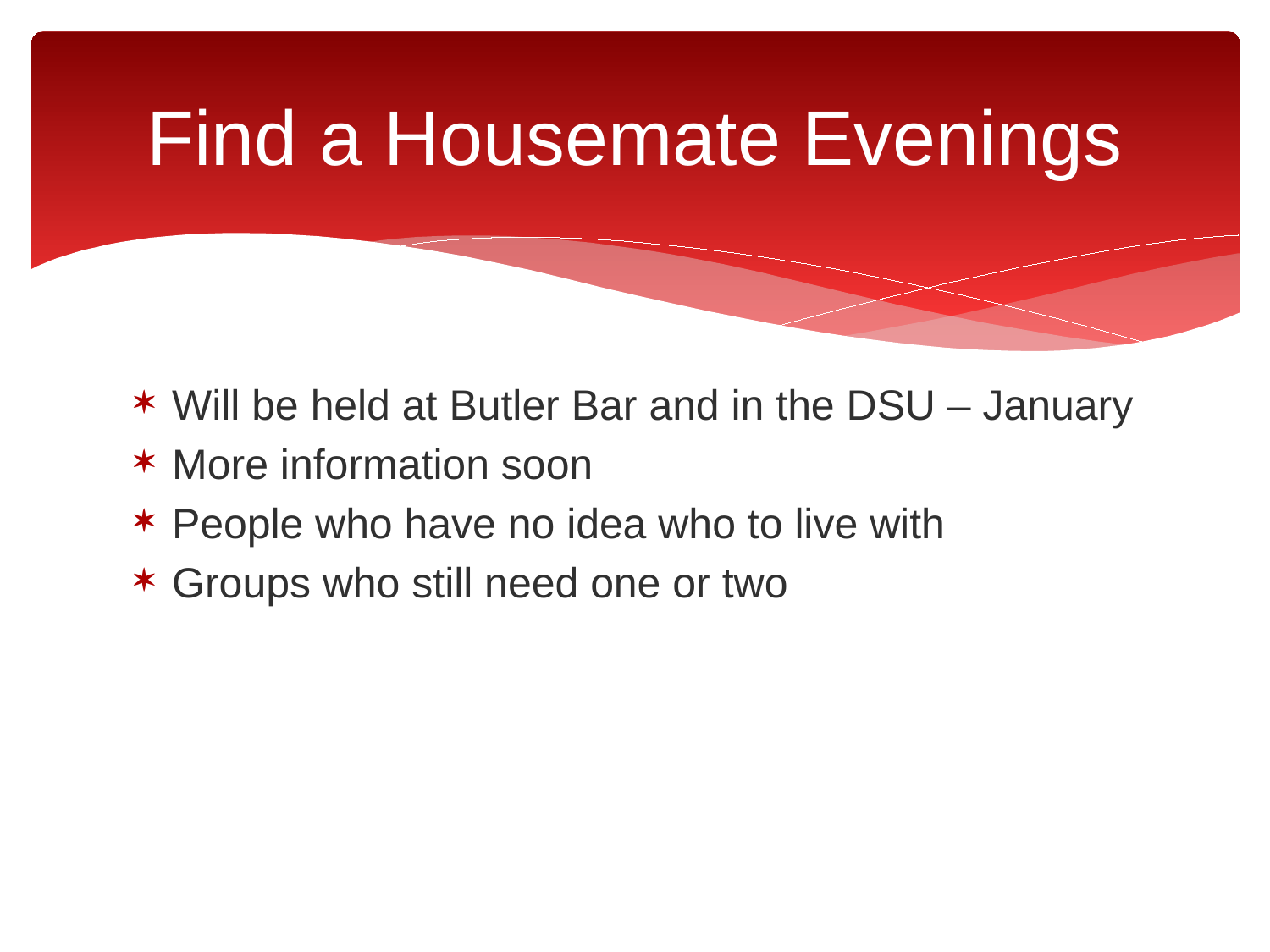

# Find a Housemate Evenings
Will be held at Butler Bar and in the DSU – January
More information soon
People who have no idea who to live with
Groups who still need one or two